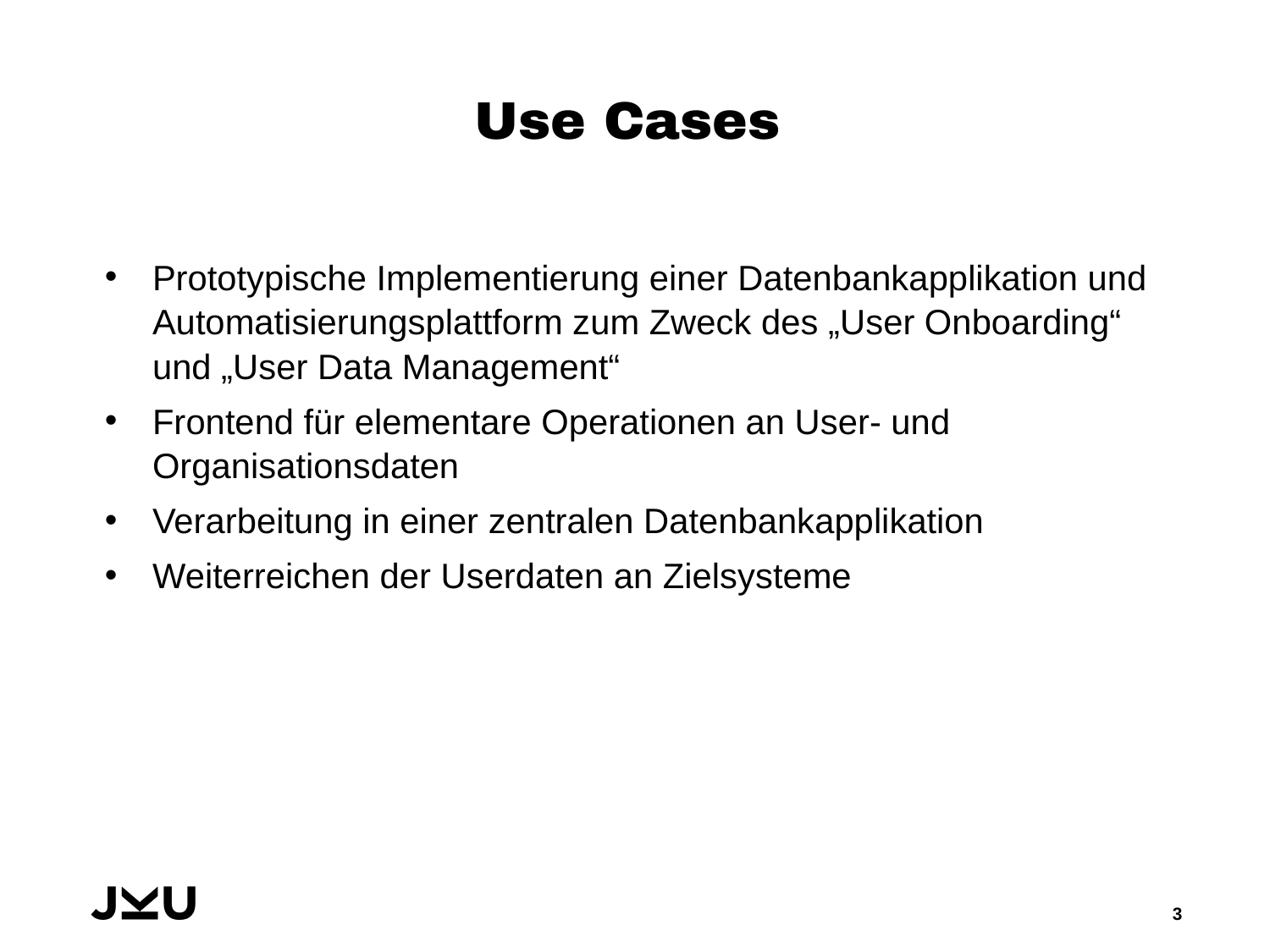

# Use Cases
Prototypische Implementierung einer Datenbankapplikation und Automatisierungsplattform zum Zweck des „User Onboarding“ und „User Data Management“
Frontend für elementare Operationen an User- und Organisationsdaten
Verarbeitung in einer zentralen Datenbankapplikation
Weiterreichen der Userdaten an Zielsysteme
3